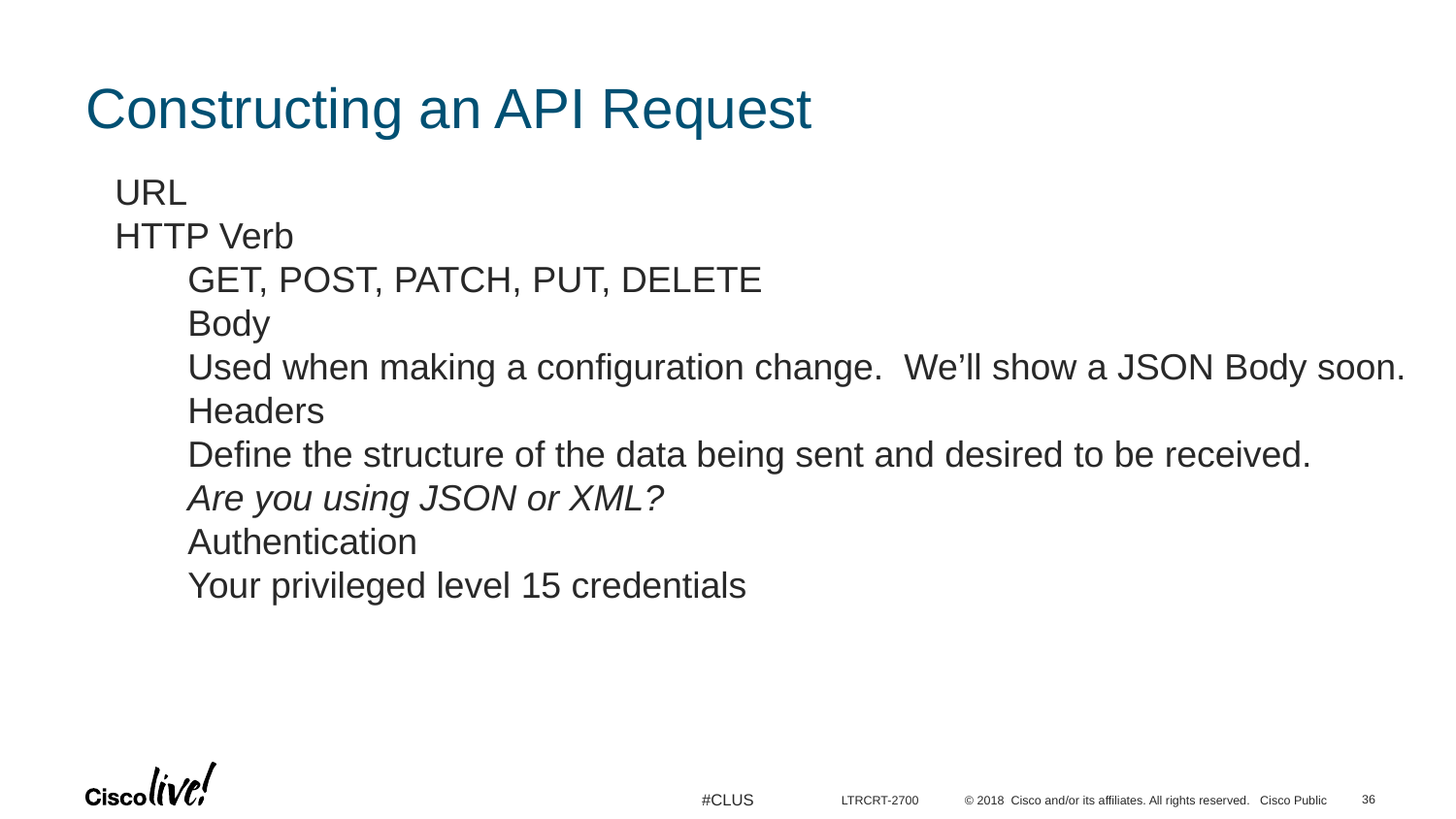

# Constructing an API Request
URL
HTTP Verb
GET, POST, PATCH, PUT, DELETE
Body
Used when making a configuration change.  We’ll show a JSON Body soon.
Headers
Define the structure of the data being sent and desired to be received.
Are you using JSON or XML?
Authentication
Your privileged level 15 credentials
36
LTRCRT-2700